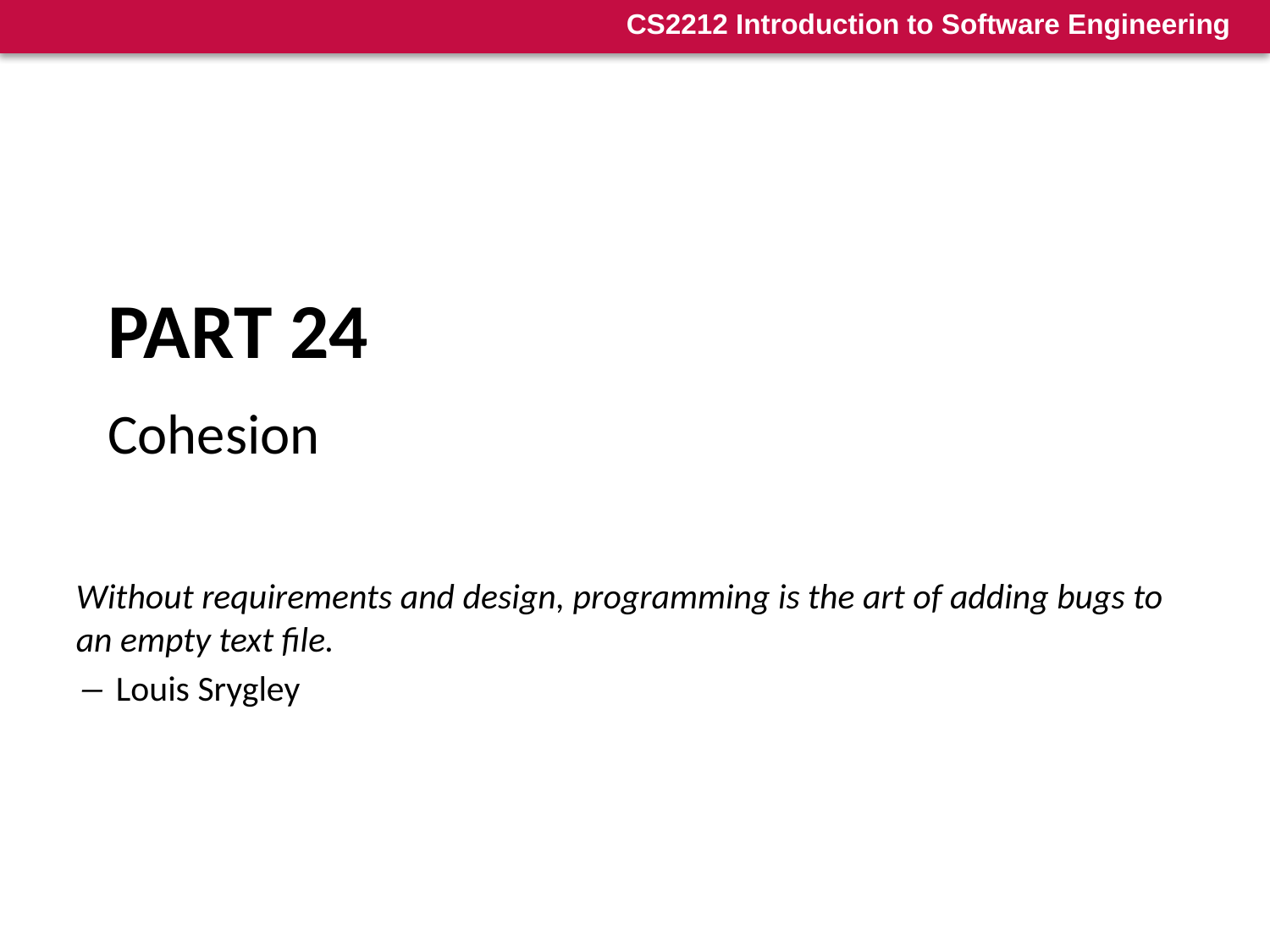

# Part 24
Cohesion

Without requirements and design, programming is the art of adding bugs to an empty text file.
― Louis Srygley